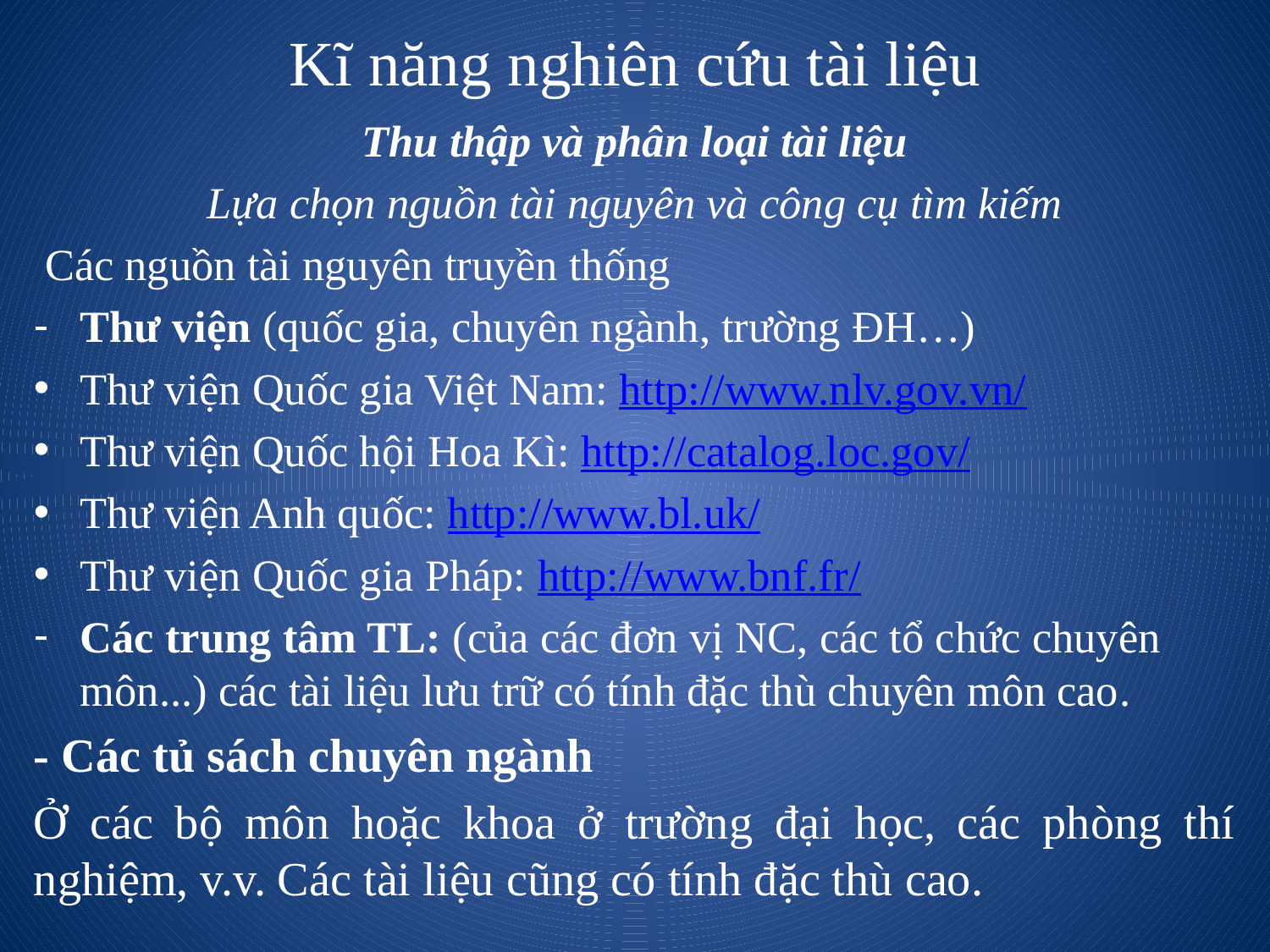

# Kĩ năng nghiên cứu tài liệu
Thu thập và phân loại tài liệu
Lựa chọn nguồn tài nguyên và công cụ tìm kiếm
 Các nguồn tài nguyên truyền thống
Thư viện (quốc gia, chuyên ngành, trường ĐH…)
Thư viện Quốc gia Việt Nam: http://www.nlv.gov.vn/
Thư viện Quốc hội Hoa Kì: http://catalog.loc.gov/
Thư viện Anh quốc: http://www.bl.uk/
Thư viện Quốc gia Pháp: http://www.bnf.fr/
Các trung tâm TL: (của các đơn vị NC, các tổ chức chuyên môn...) các tài liệu lưu trữ có tính đặc thù chuyên môn cao.
- Các tủ sách chuyên ngành
Ở các bộ môn hoặc khoa ở trường đại học, các phòng thí nghiệm, v.v. Các tài liệu cũng có tính đặc thù cao.